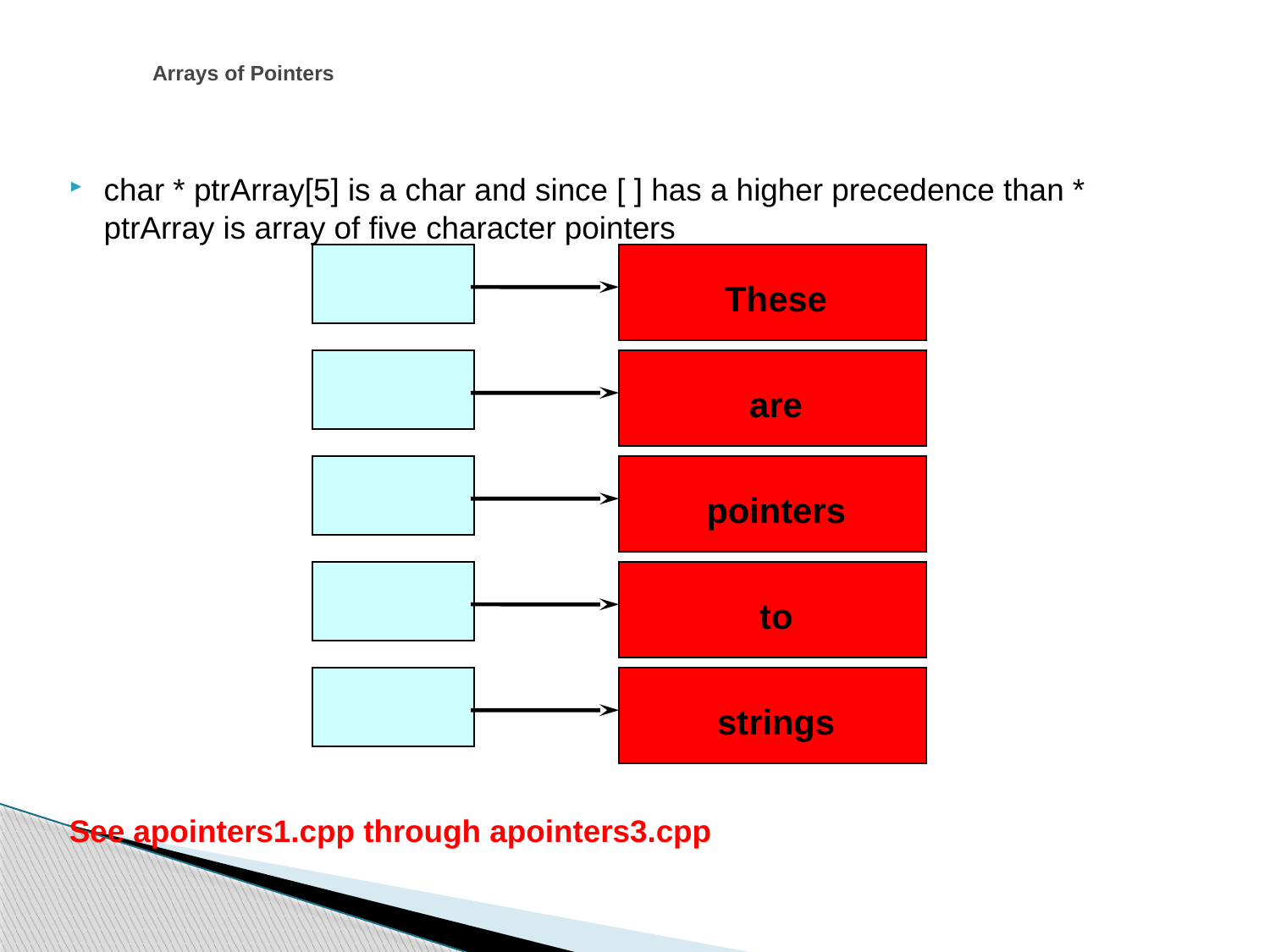

# Arrays of Pointers
char * ptrArray[5] is a char and since [ ] has a higher precedence than * ptrArray is array of five character pointers

See apointers1.cpp through apointers3.cpp

These

are

pointers

to

strings